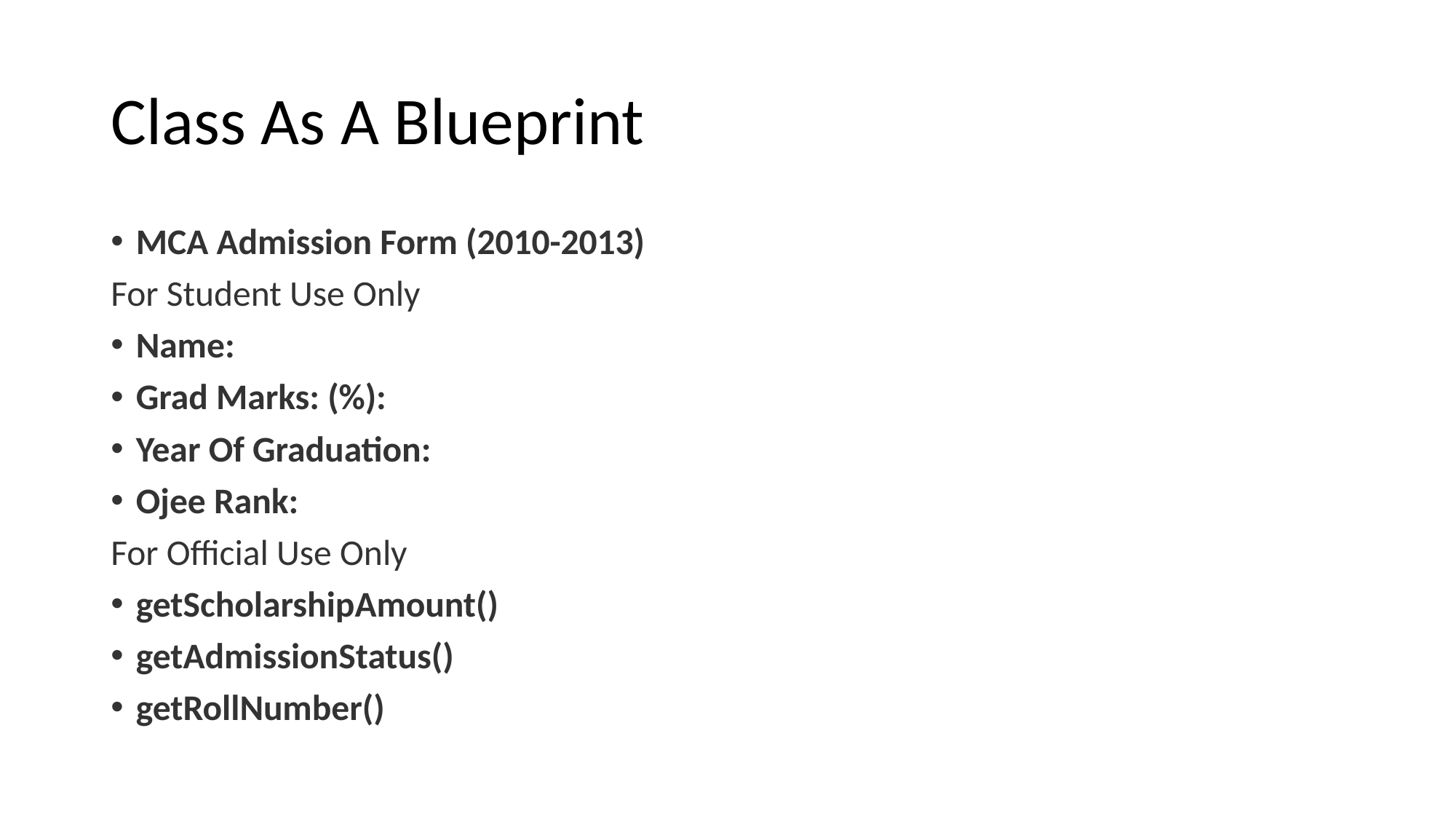

# Class As A Blueprint
MCA Admission Form (2010-2013)
For Student Use Only
Name:
Grad Marks: (%):
Year Of Graduation:
Ojee Rank:
For Official Use Only
getScholarshipAmount()
getAdmissionStatus()
getRollNumber()